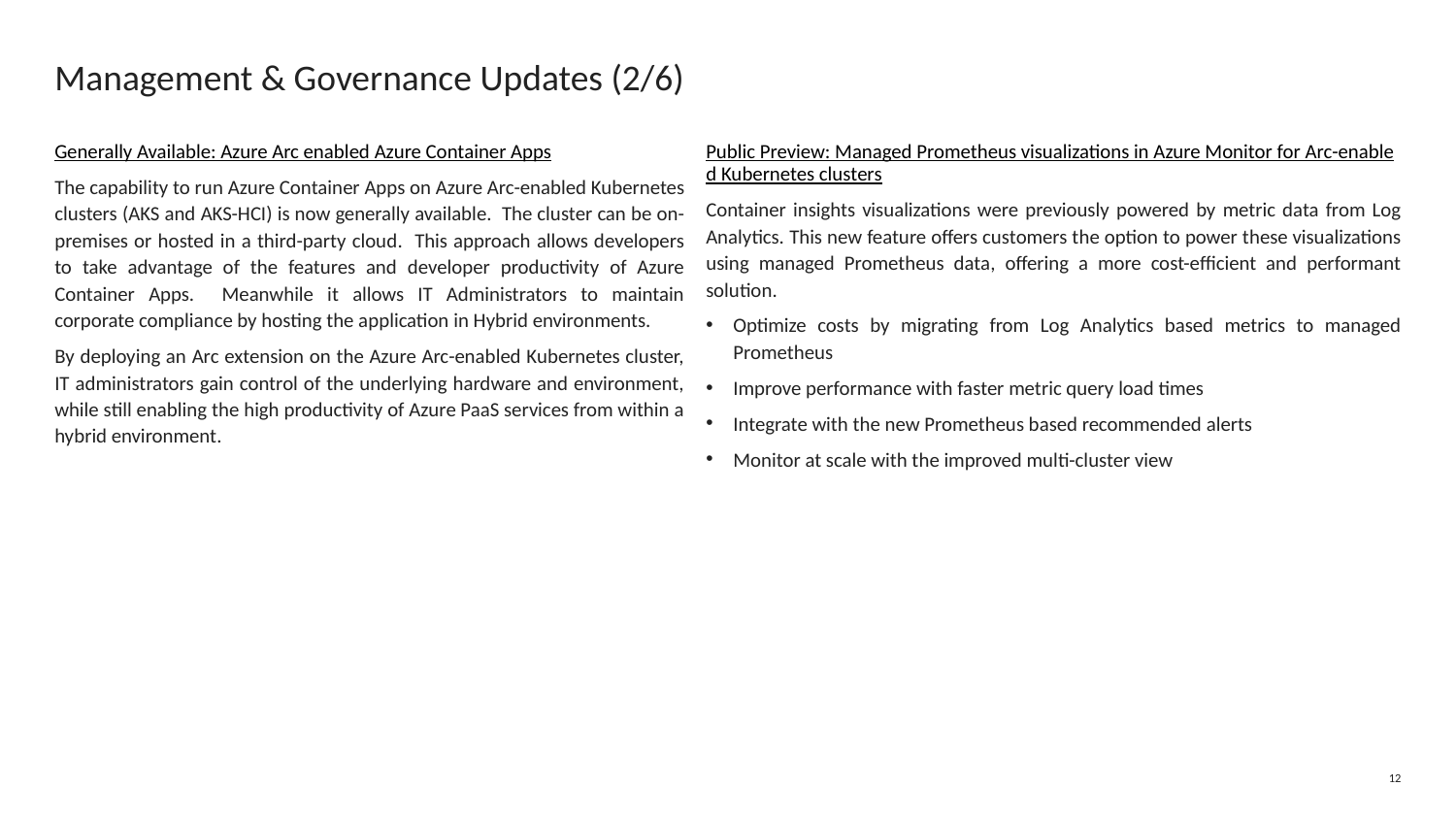

# Management & Governance Updates (2/6)
Generally Available: Azure Arc enabled Azure Container Apps
The capability to run Azure Container Apps on Azure Arc-enabled Kubernetes clusters (AKS and AKS-HCI) is now generally available.  The cluster can be on-premises or hosted in a third-party cloud.  This approach allows developers to take advantage of the features and developer productivity of Azure Container Apps.  Meanwhile it allows IT Administrators to maintain corporate compliance by hosting the application in Hybrid environments.
By deploying an Arc extension on the Azure Arc-enabled Kubernetes cluster, IT administrators gain control of the underlying hardware and environment, while still enabling the high productivity of Azure PaaS services from within a hybrid environment.
Public Preview: Managed Prometheus visualizations in Azure Monitor for Arc-enabled Kubernetes clusters
Container insights visualizations were previously powered by metric data from Log Analytics. This new feature offers customers the option to power these visualizations using managed Prometheus data, offering a more cost-efficient and performant solution.
Optimize costs by migrating from Log Analytics based metrics to managed Prometheus
Improve performance with faster metric query load times
Integrate with the new Prometheus based recommended alerts
Monitor at scale with the improved multi-cluster view